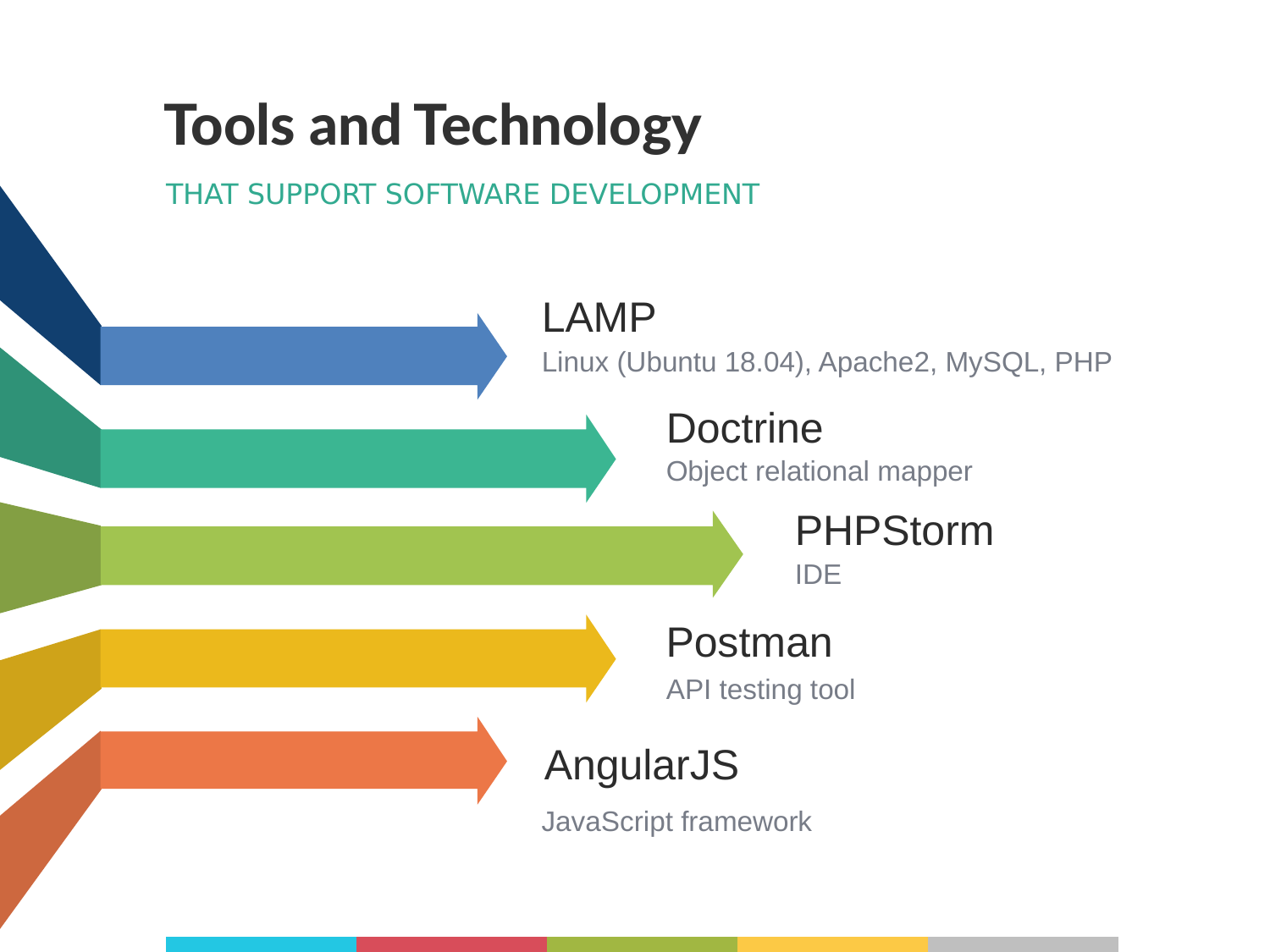

Tools and Technology
THAT SUPPORT SOFTWARE DEVELOPMENT

LAMP

Linux (Ubuntu 18.04), Apache2, MySQL, PHP
Doctrine
Object relational mapper

PHPStorm
IDE

Postman
API testing tool

AngularJS
JavaScript framework